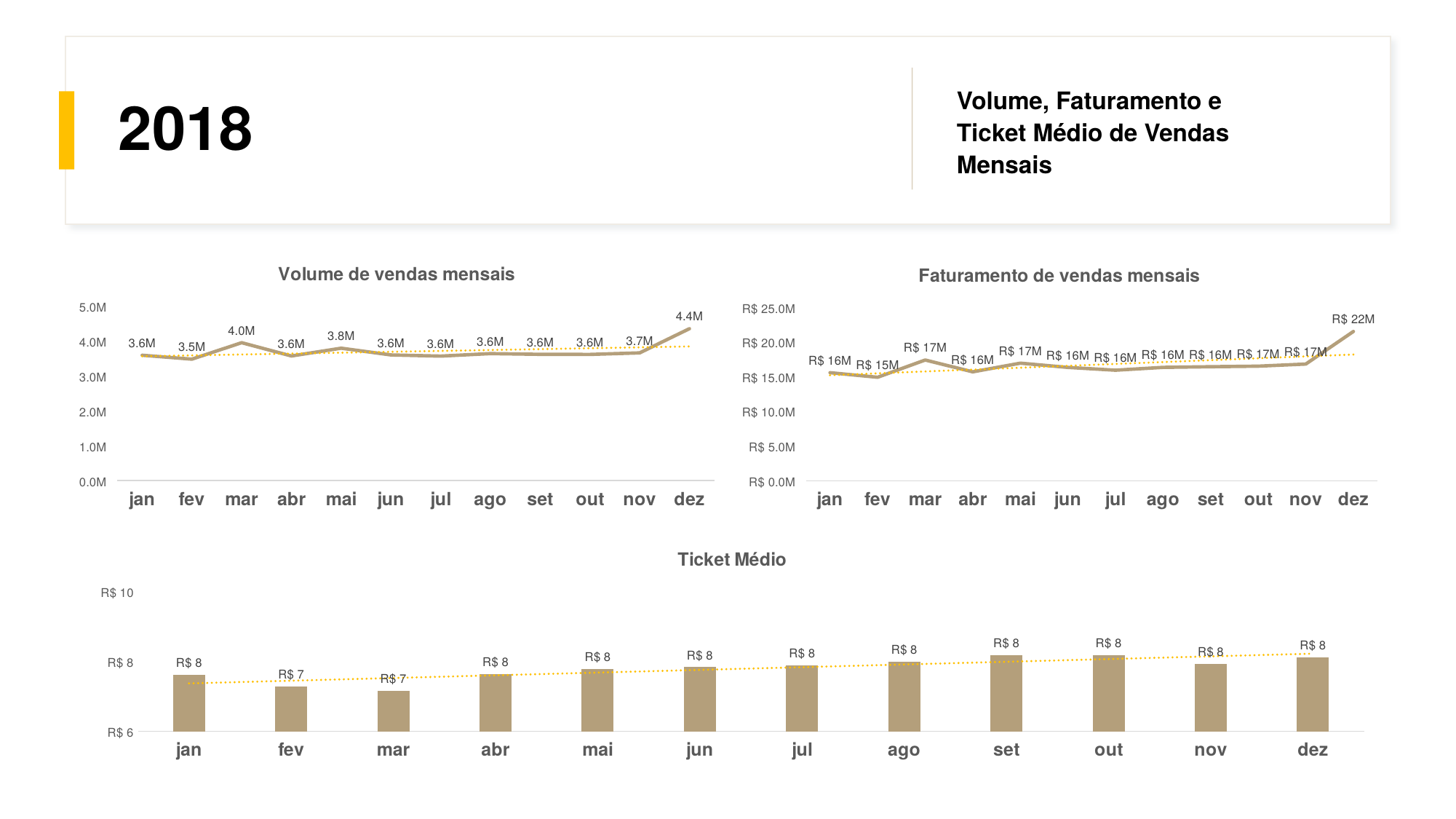

# 2018
Volume, Faturamento e Ticket Médio de Vendas Mensais

### Chart: Volume de vendas mensais

| Category | 2018 |
|---|---|
| jan | 3598023.0 |
| fev | 3485570.0 |
| mar | 3956994.0 |
| abr | 3575929.0 |
| mai | 3799698.0 |
| jun | 3606110.0 |
| jul | 3572783.0 |
| ago | 3644288.0 |
| set | 3623531.0 |
| out | 3620331.0 |
| nov | 3664662.0 |
| dez | 4358876.0 |

### Chart: Faturamento de vendas mensais

| Category | 2018 |
|---|---|
| jan | 15590292.963499997 |
| fev | 14935815.405499995 |
| mar | 17422252.232499998 |
| abr | 15717472.693999993 |
| mai | 16967087.603 |
| jun | 16352383.956499996 |
| jul | 15952752.666000009 |
| ago | 16357862.636999993 |
| set | 16452743.881499998 |
| out | 16536604.273499992 |
| nov | 16836159.88449999 |
| dez | 21539927.305500004 |

### Chart:

| Category | Ticket Médio |
|---|---|
| jan | 7.603349284219096 |
| fev | 7.270464574598163 |
| mar | 7.1473033274271724 |
| abr | 7.630421571683326 |
| mai | 7.7814730313106235 |
| jun | 7.831828925213531 |
| jul | 7.886210951817943 |
| ago | 7.979691645150426 |
| set | 8.184373261566256 |
| out | 8.168111049728276 |
| nov | 7.928287818360859 |
| dez | 8.113913155084946 |